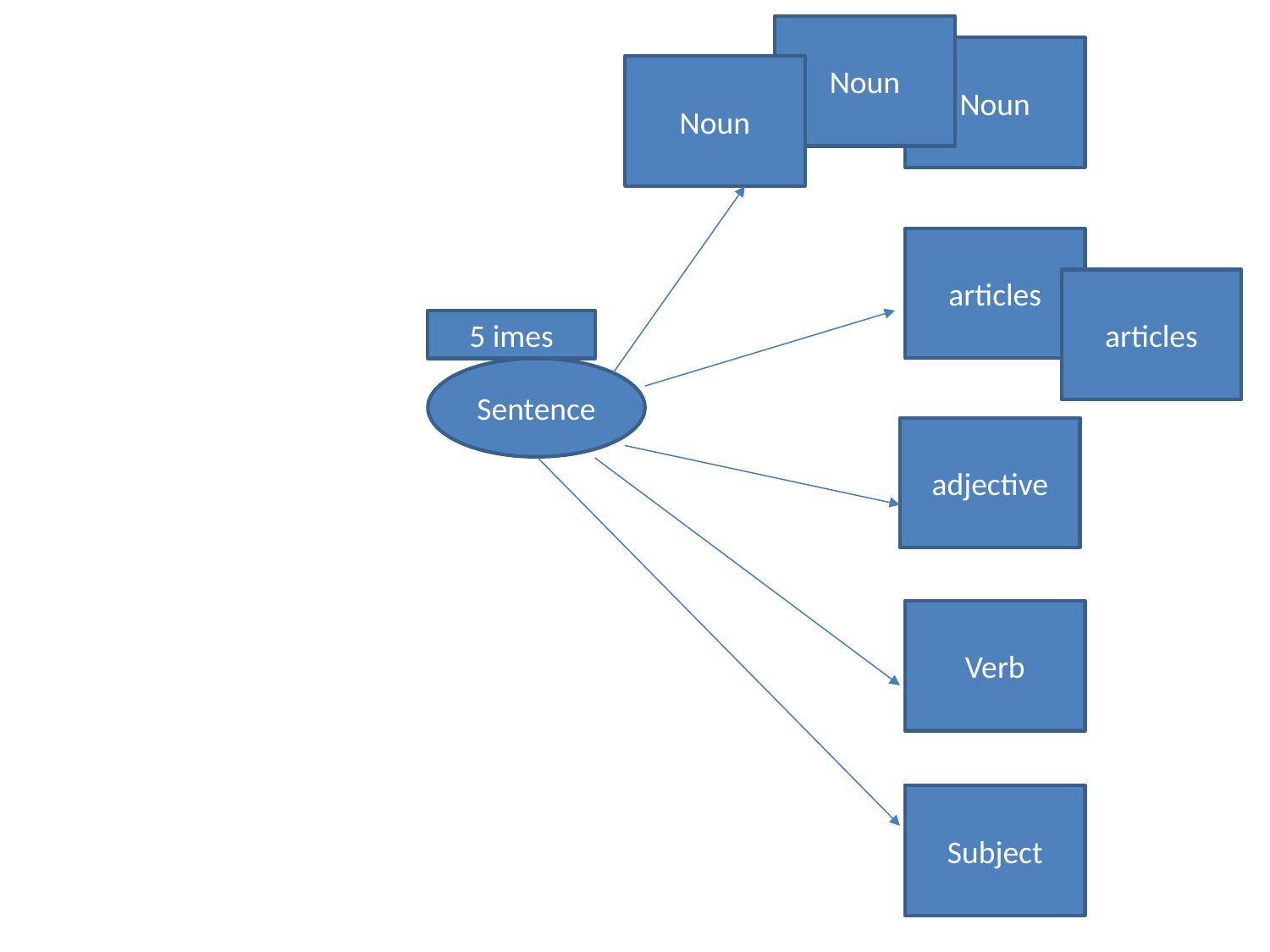

Noun
Noun
Noun
articles
articles
5 imes
Sentence
adjective
Verb
Subject